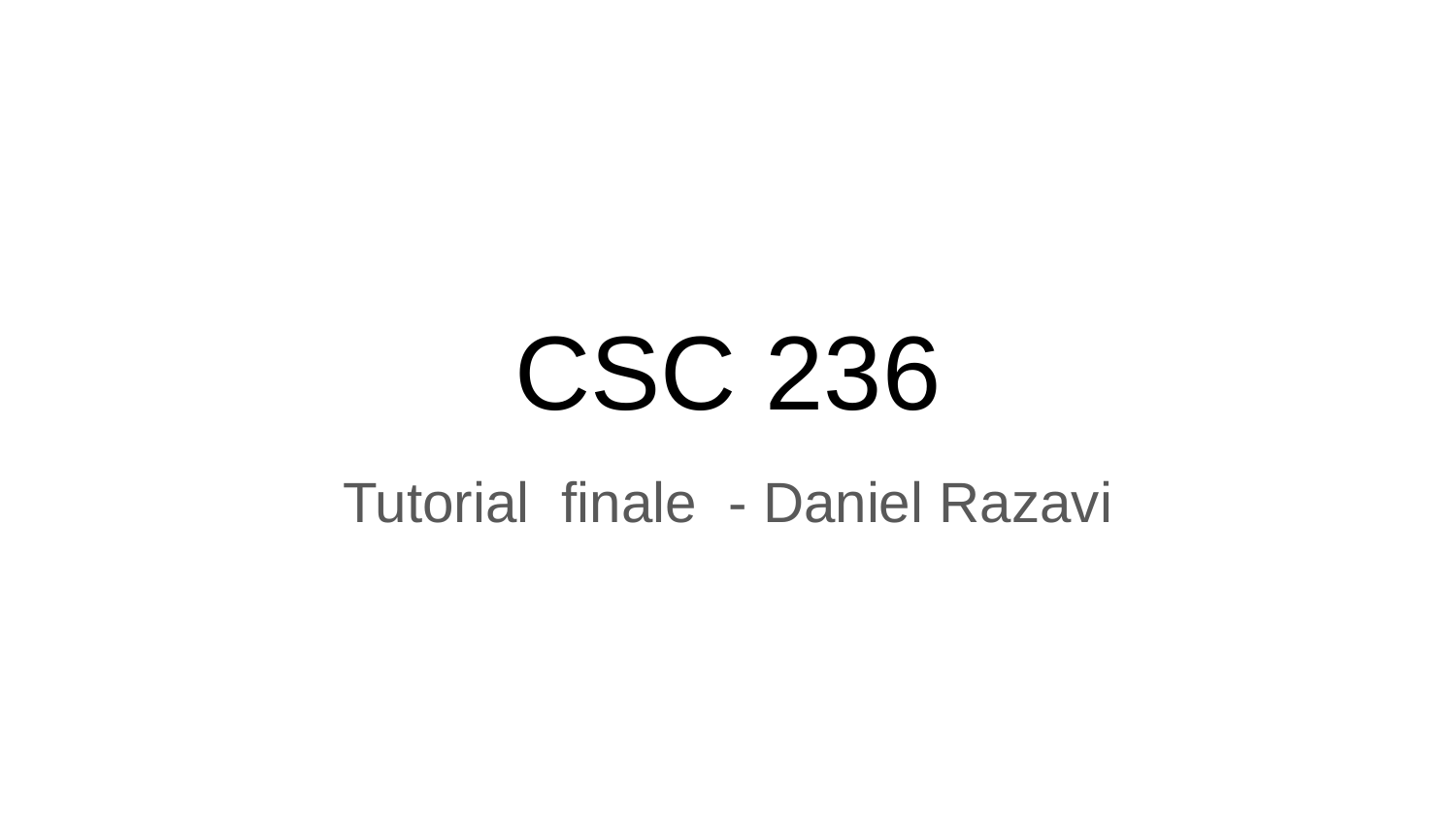

# CSC 236
Tutorial  finale  - Daniel Razavi